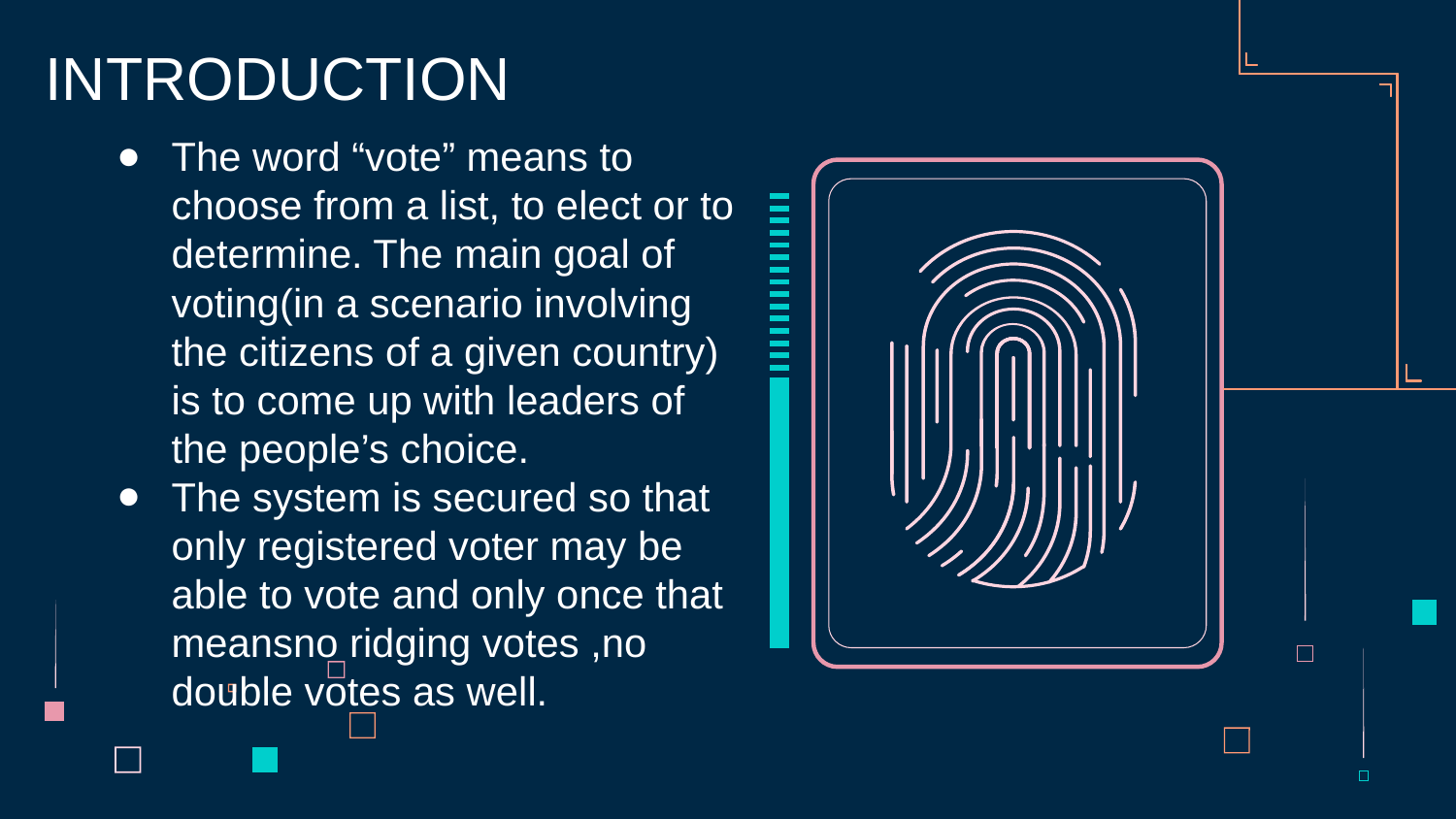

# INTRODUCTION
The word “vote” means to choose from a list, to elect or to determine. The main goal of voting(in a scenario involving the citizens of a given country) is to come up with leaders of the people’s choice.
The system is secured so that only registered voter may be able to vote and only once that meansno ridging votes ,no double votes as well.